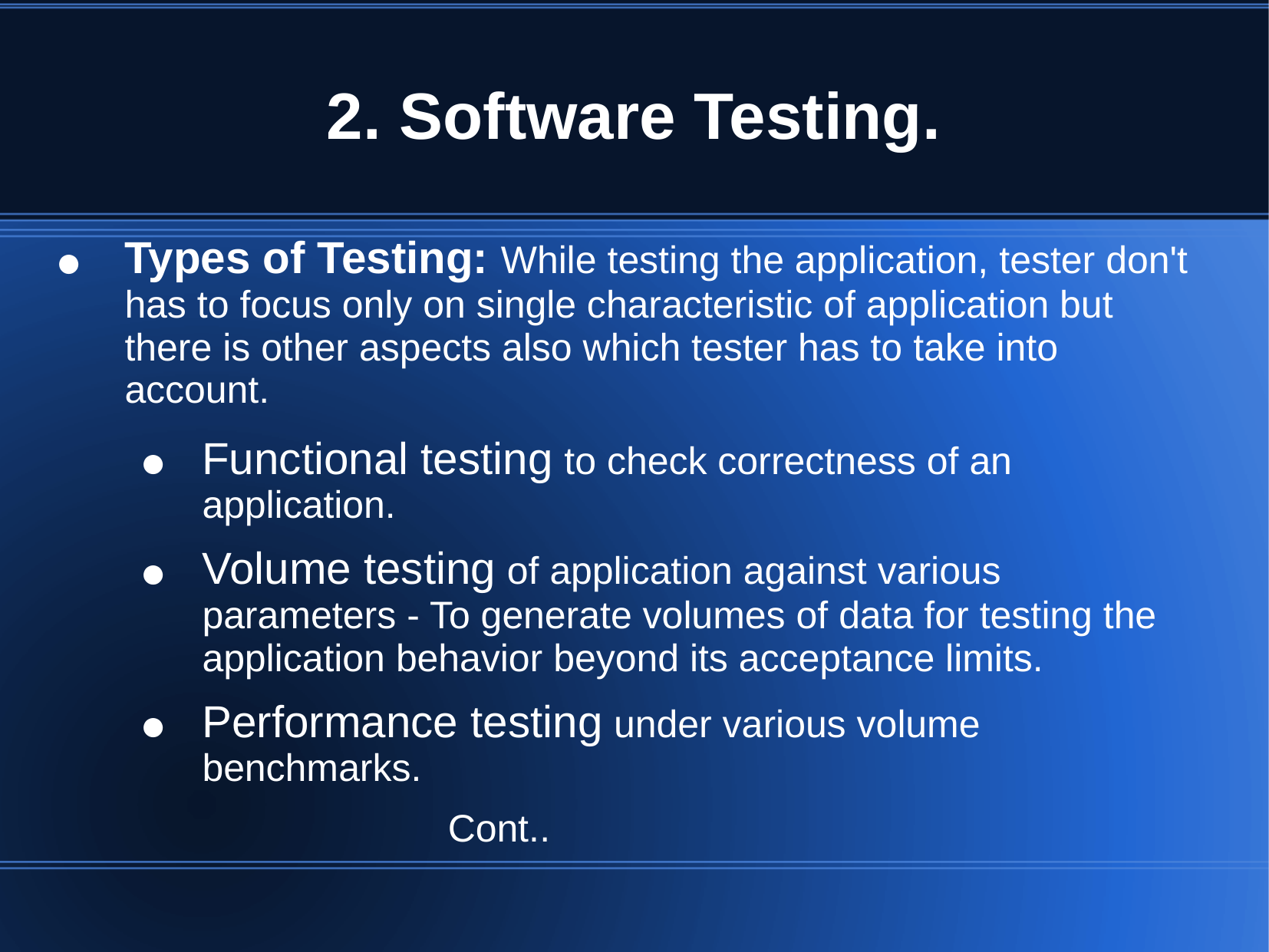

# 2. Software Testing.
Types of Testing: While testing the application, tester don't has to focus only on single characteristic of application but there is other aspects also which tester has to take into account.
Functional testing to check correctness of an application.
Volume testing of application against various parameters - To generate volumes of data for testing the application behavior beyond its acceptance limits.
Performance testing under various volume benchmarks.
     Cont..